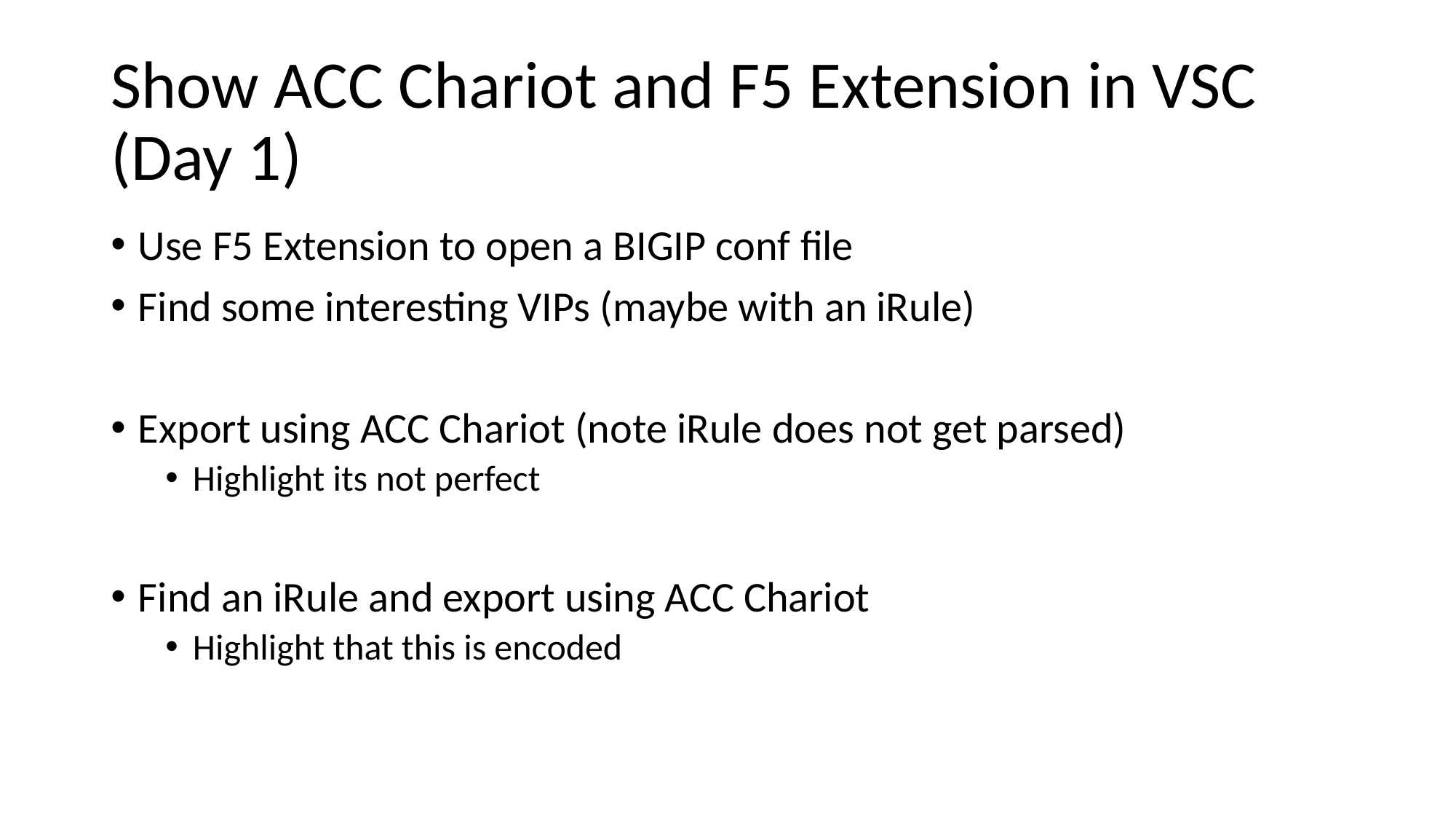

# Show ACC Chariot and F5 Extension in VSC (Day 1)
Use F5 Extension to open a BIGIP conf file
Find some interesting VIPs (maybe with an iRule)

Export using ACC Chariot (note iRule does not get parsed)
Highlight its not perfect

Find an iRule and export using ACC Chariot
Highlight that this is encoded